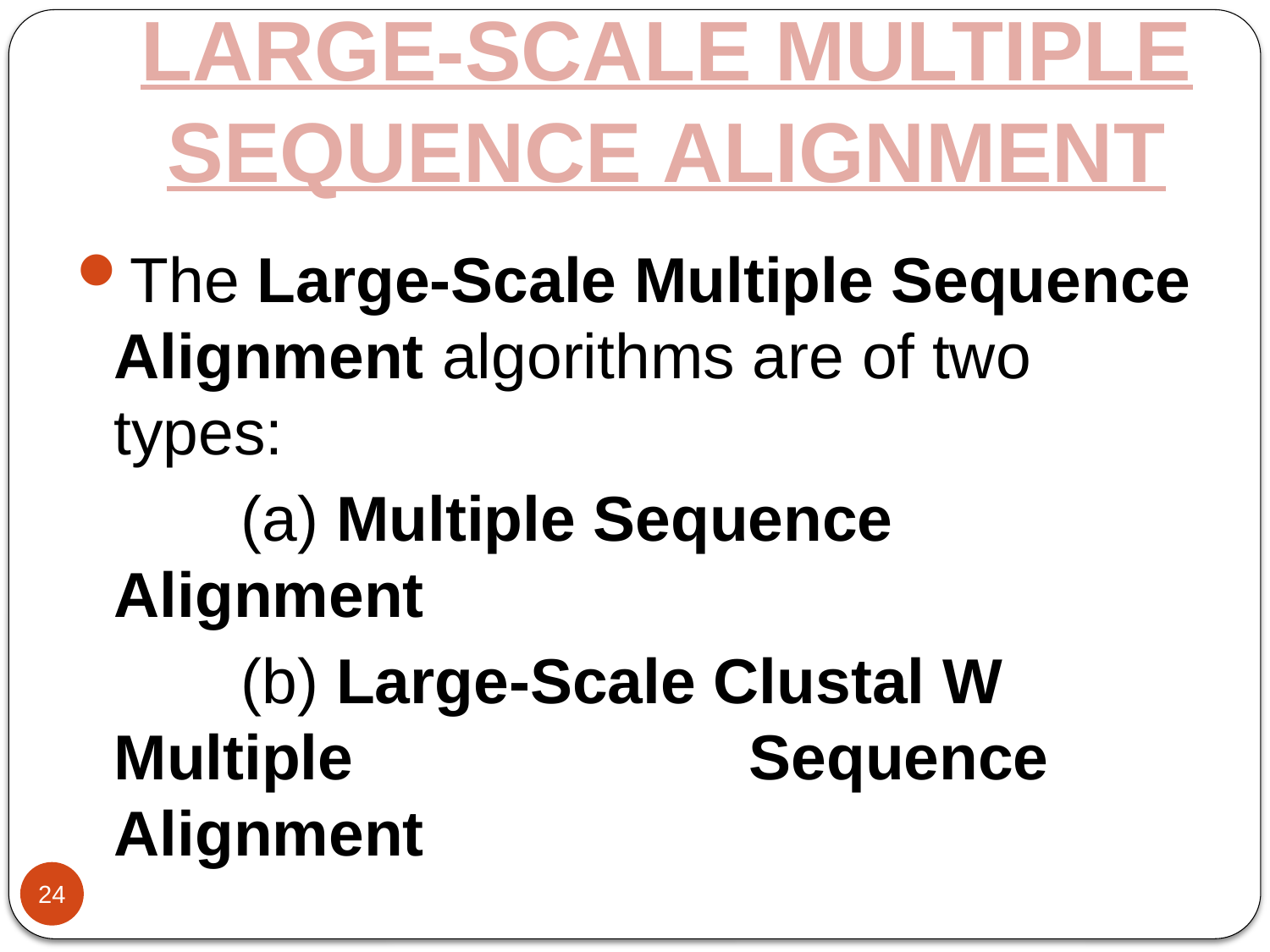

# LARGE-SCALE MULTIPLE SEQUENCE ALIGNMENT
The Large-Scale Multiple Sequence Alignment algorithms are of two types:
		(a) Multiple Sequence Alignment
		(b) Large-Scale Clustal W Multiple  			Sequence Alignment
24